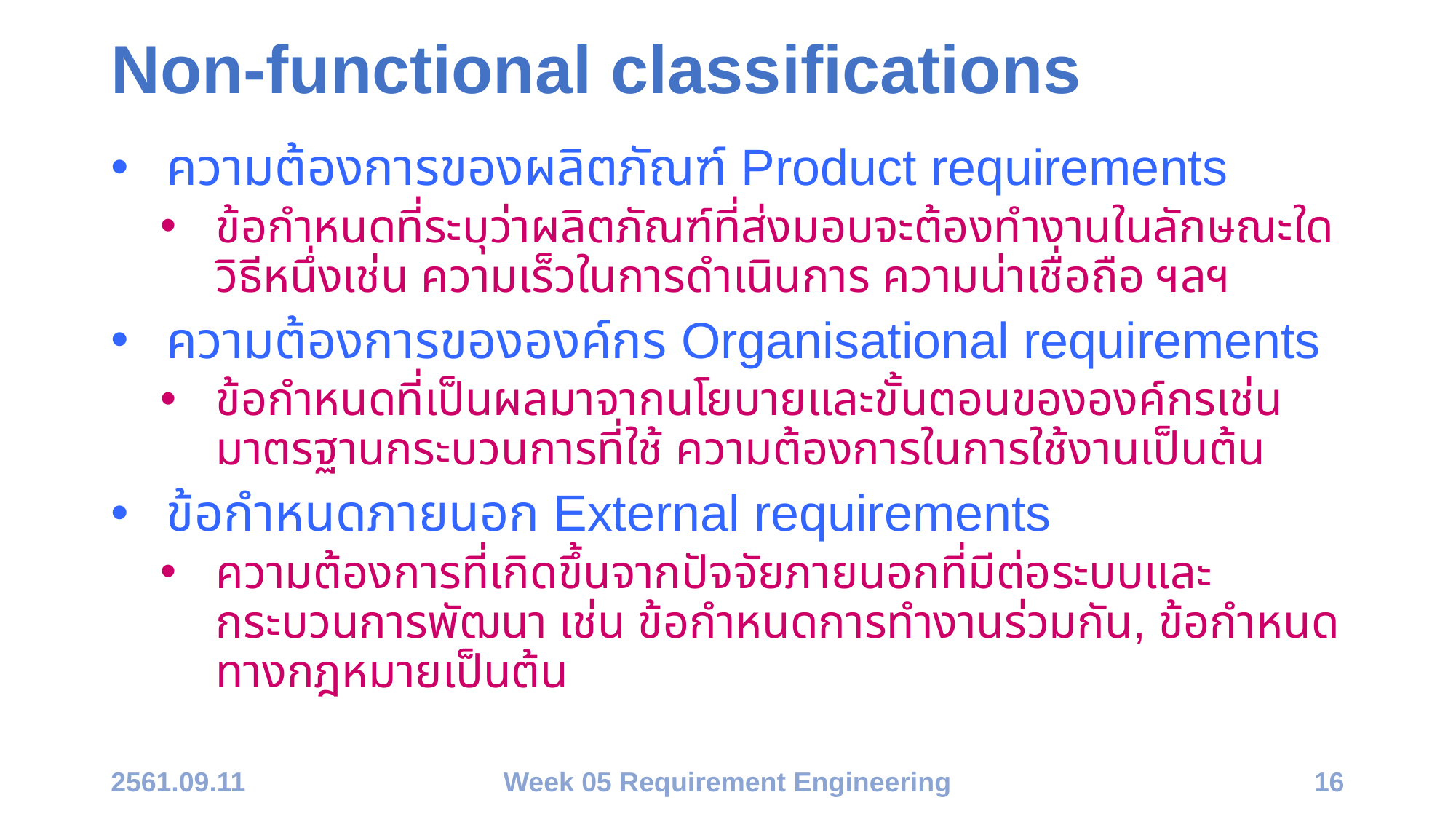

# Non-functional classifications
ความต้องการของผลิตภัณฑ์ Product requirements
ข้อกำหนดที่ระบุว่าผลิตภัณฑ์ที่ส่งมอบจะต้องทำงานในลักษณะใดวิธีหนึ่งเช่น ความเร็วในการดำเนินการ ความน่าเชื่อถือ ฯลฯ
ความต้องการขององค์กร Organisational requirements
ข้อกำหนดที่เป็นผลมาจากนโยบายและขั้นตอนขององค์กรเช่น มาตรฐานกระบวนการที่ใช้ ความต้องการในการใช้งานเป็นต้น
ข้อกำหนดภายนอก External requirements
ความต้องการที่เกิดขึ้นจากปัจจัยภายนอกที่มีต่อระบบและกระบวนการพัฒนา เช่น ข้อกำหนดการทำงานร่วมกัน, ข้อกำหนดทางกฎหมายเป็นต้น
2561.09.11
Week 05 Requirement Engineering
16